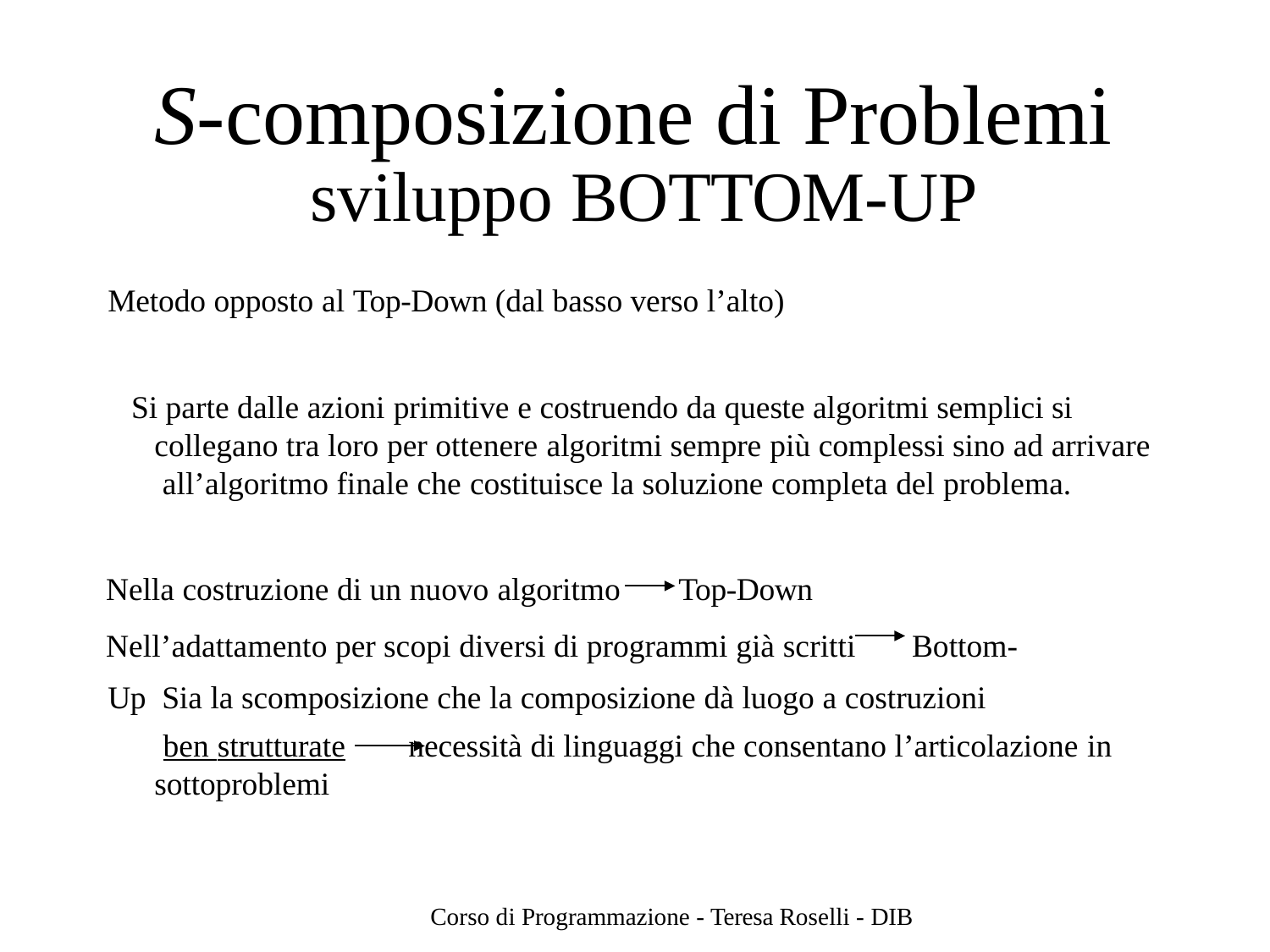

# S-composizione di Problemi
sviluppo BOTTOM-UP
Metodo opposto al Top-Down (dal basso verso l’alto)

Si parte dalle azioni primitive e costruendo da queste algoritmi semplici si  collegano tra loro per ottenere algoritmi sempre più complessi sino ad arrivare  all’algoritmo finale che costituisce la soluzione completa del problema.

Nella costruzione di un nuovo algoritmo	Top-Down
Nell’adattamento per scopi diversi di programmi già scritti	Bottom-Up  Sia la scomposizione che la composizione dà luogo a costruzioni
ben strutturate	necessità di linguaggi che consentano l’articolazione in  sottoproblemi

Corso di Programmazione - Teresa Roselli - DIB